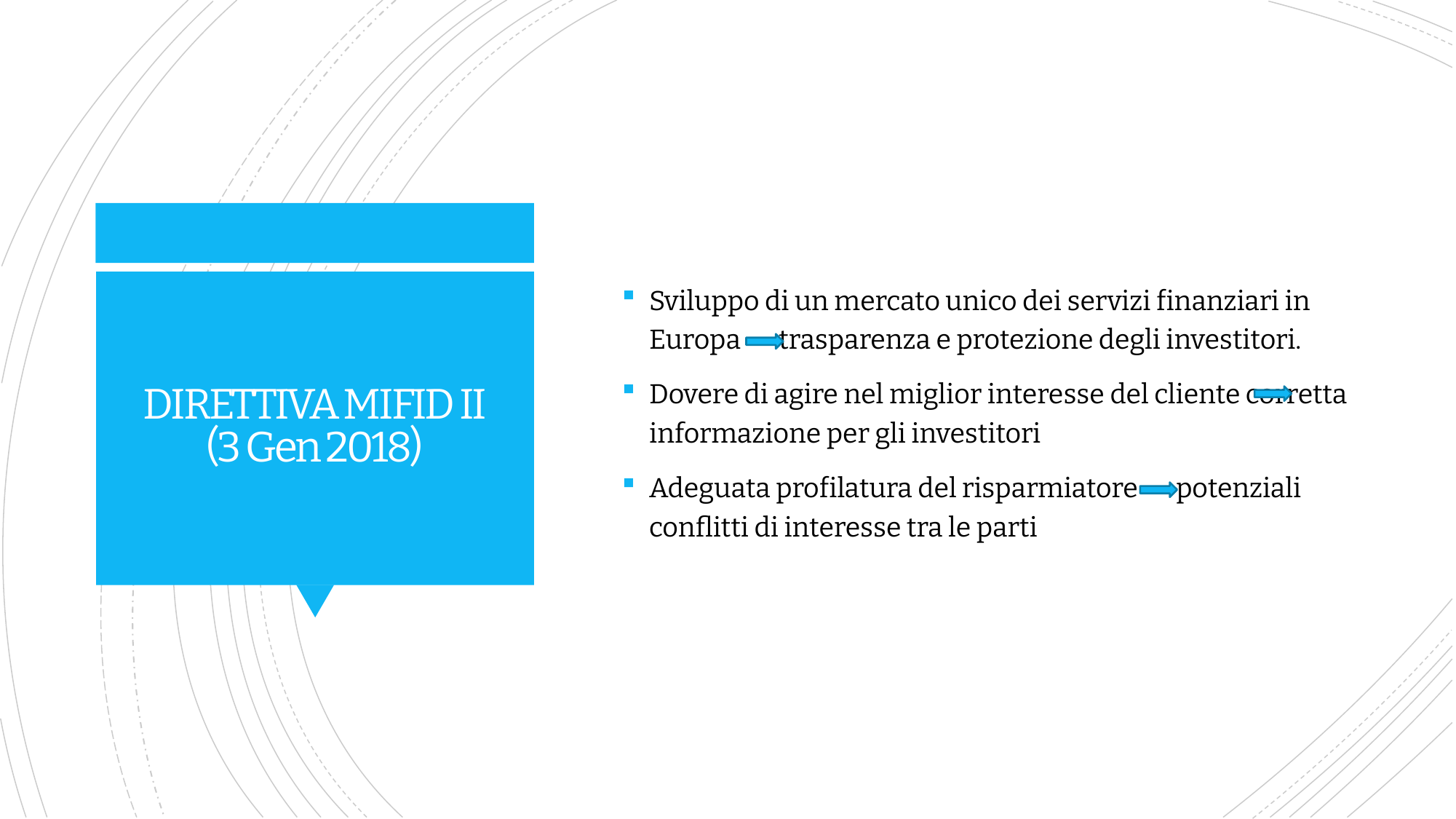

Sviluppo di un mercato unico dei servizi finanziari in Europa       trasparenza e protezione degli investitori.
Dovere di agire nel miglior interesse del cliente corretta informazione per gli investitori
Adeguata profilatura del risparmiatore       potenziali conflitti di interesse tra le parti
# DIRETTIVA MIFID II (3 Gen 2018)